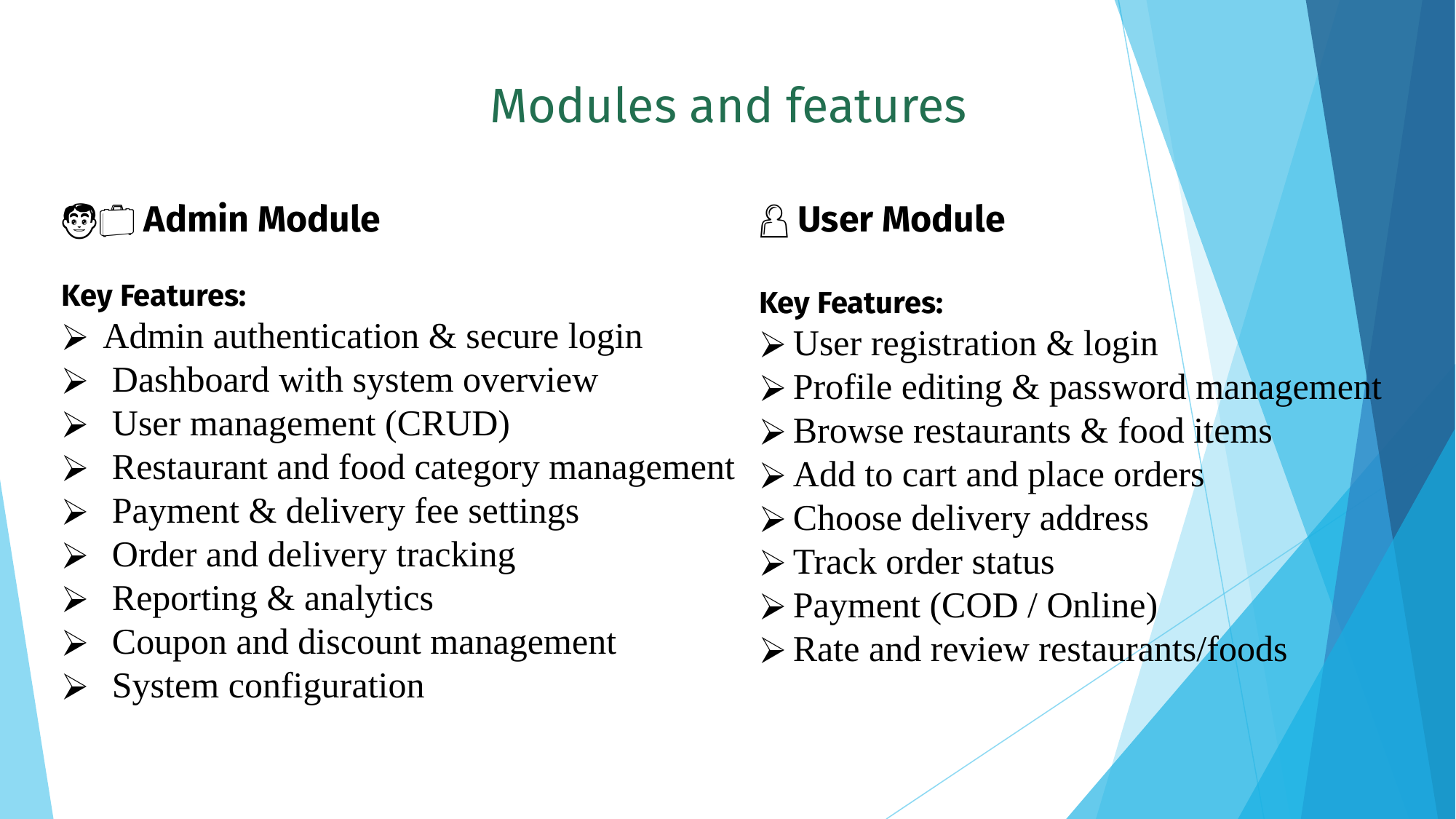

Modules and features
👨‍💼 Admin Module

Key Features:
Admin authentication & secure login
 Dashboard with system overview
 User management (CRUD)
 Restaurant and food category management
 Payment & delivery fee settings
 Order and delivery tracking
 Reporting & analytics
 Coupon and discount management
 System configuration
👤 User Module

Key Features:
User registration & login
Profile editing & password management
Browse restaurants & food items
Add to cart and place orders
Choose delivery address
Track order status
Payment (COD / Online)
Rate and review restaurants/foods